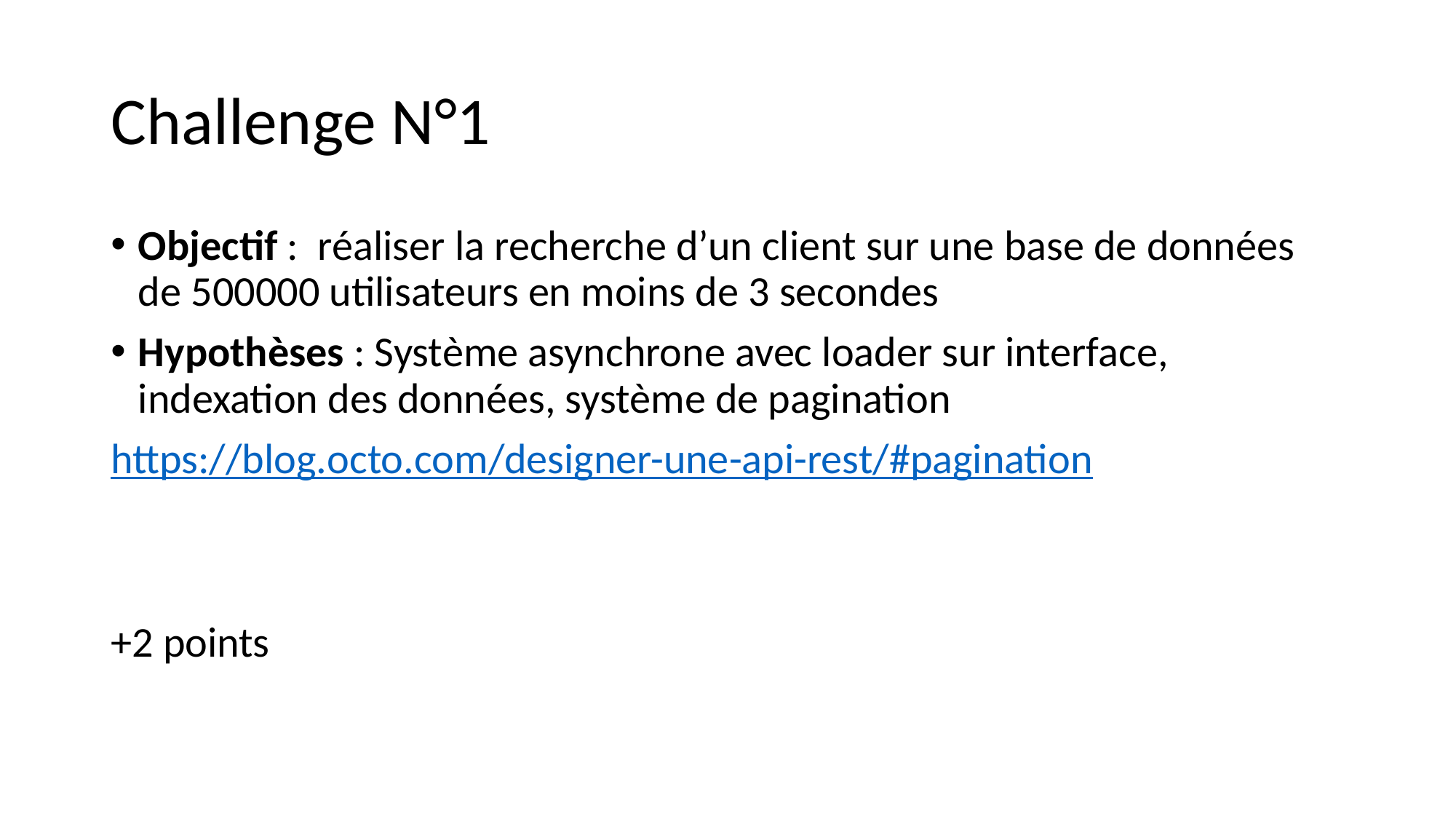

# Challenge N°1
Objectif :  réaliser la recherche d’un client sur une base de données de 500000 utilisateurs en moins de 3 secondes
Hypothèses : Système asynchrone avec loader sur interface, indexation des données, système de pagination
https://blog.octo.com/designer-une-api-rest/#pagination

+2 points